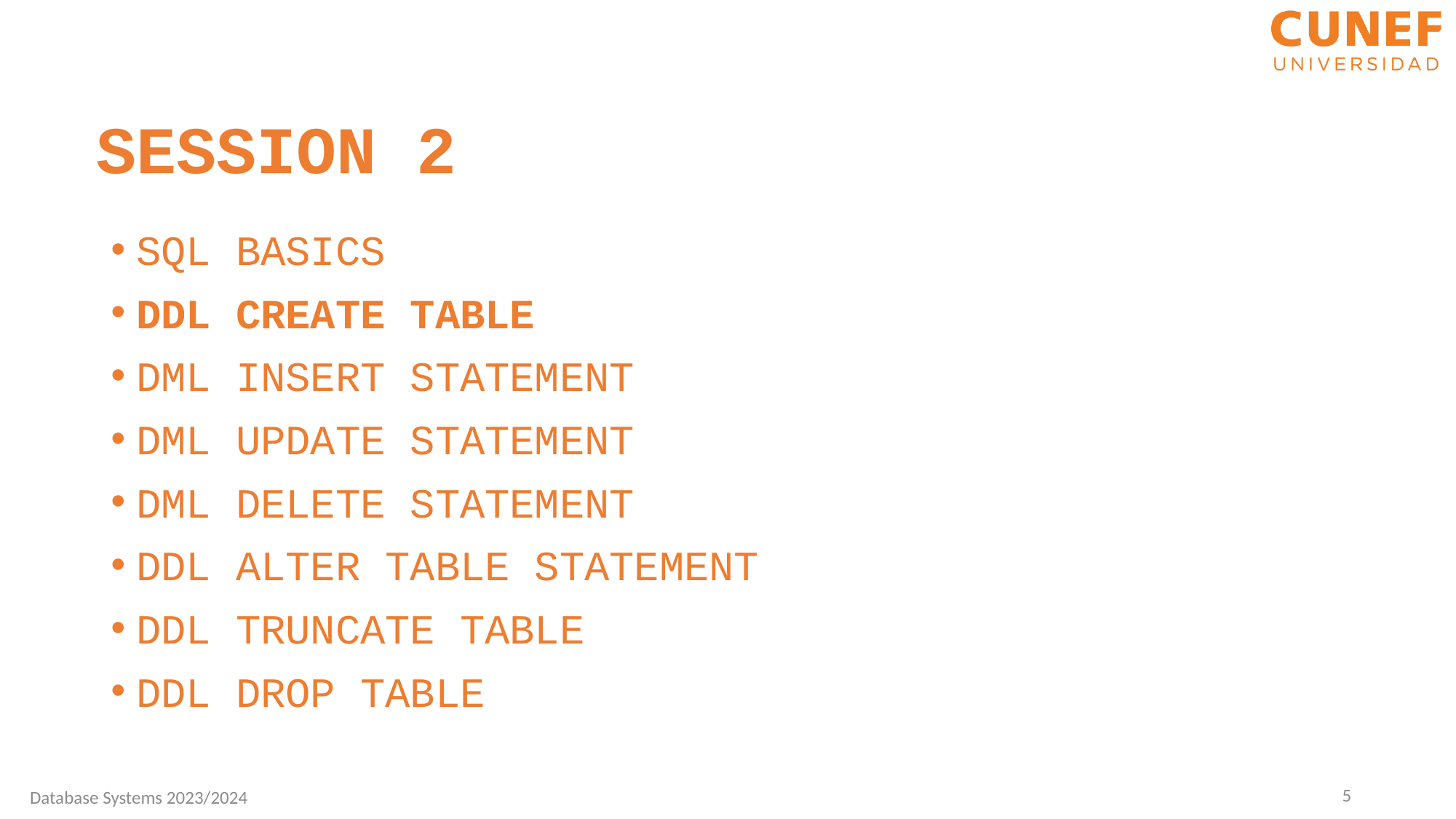

SESSION 2
SQL BASICS
DDL CREATE TABLE
DML INSERT STATEMENT
DML UPDATE STATEMENT
DML DELETE STATEMENT
DDL ALTER TABLE STATEMENT
DDL TRUNCATE TABLE
DDL DROP TABLE

5
Database Systems 2023/2024